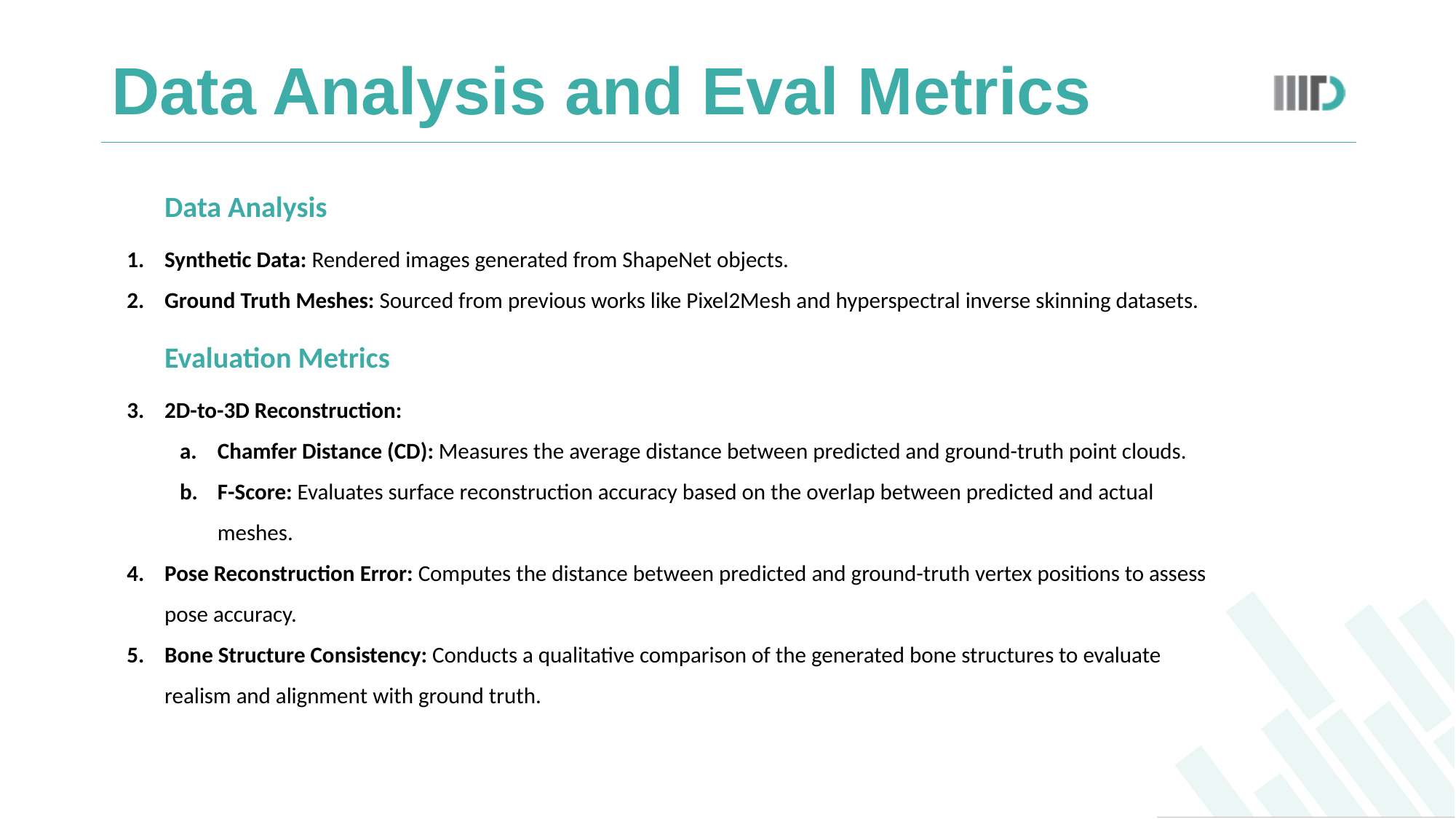

# Data Analysis and Eval Metrics
Data Analysis
Synthetic Data: Rendered images generated from ShapeNet objects.
Ground Truth Meshes: Sourced from previous works like Pixel2Mesh and hyperspectral inverse skinning datasets.
Evaluation Metrics
2D-to-3D Reconstruction:
Chamfer Distance (CD): Measures the average distance between predicted and ground-truth point clouds.
F-Score: Evaluates surface reconstruction accuracy based on the overlap between predicted and actual meshes.
Pose Reconstruction Error: Computes the distance between predicted and ground-truth vertex positions to assess pose accuracy.
Bone Structure Consistency: Conducts a qualitative comparison of the generated bone structures to evaluate realism and alignment with ground truth.